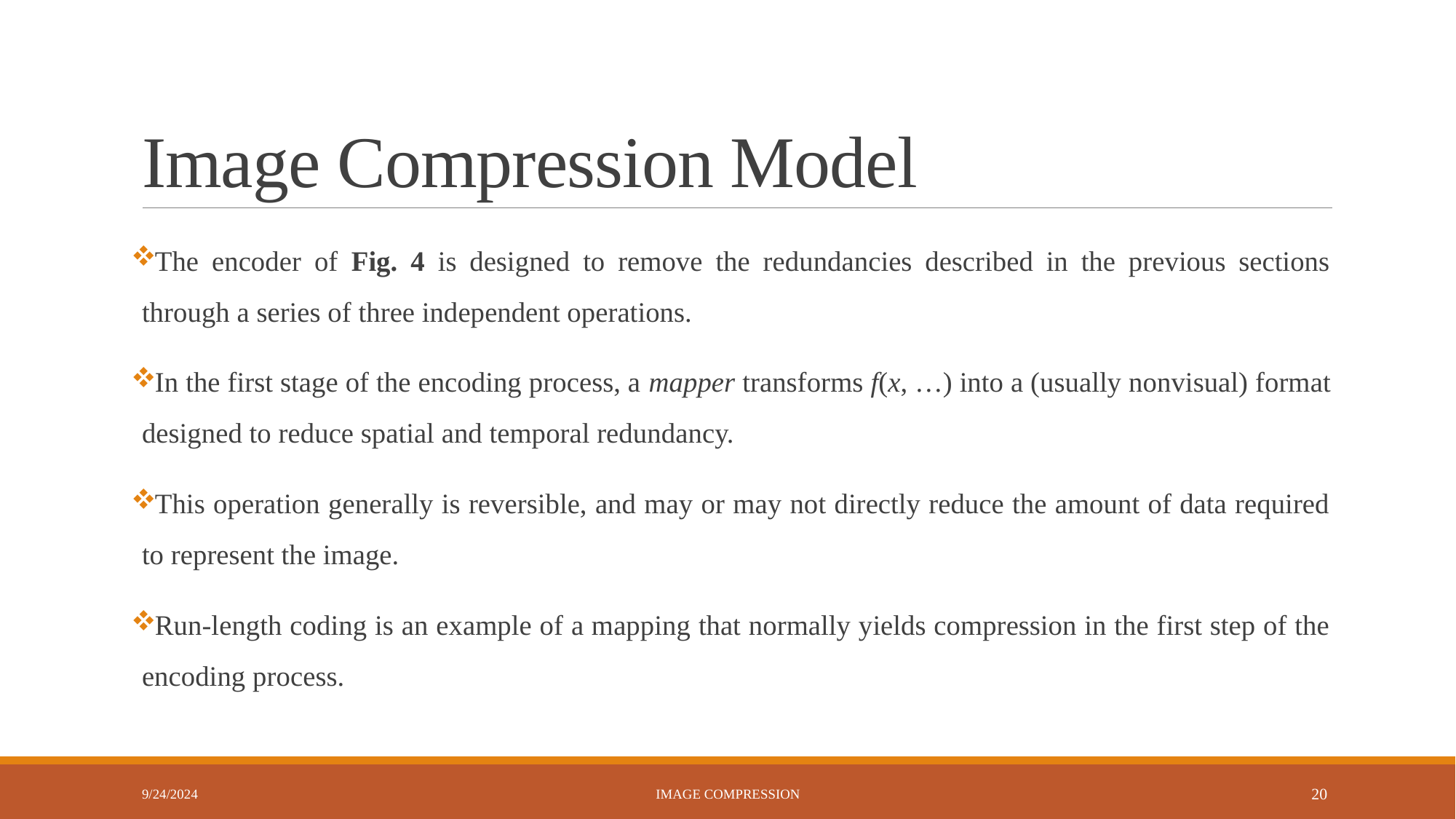

# Image Compression Model
The encoder of Fig. 4 is designed to remove the redundancies described in the previous sections through a series of three independent operations.
In the first stage of the encoding process, a mapper transforms f(x, …) into a (usually nonvisual) format designed to reduce spatial and temporal redundancy.
This operation generally is reversible, and may or may not directly reduce the amount of data required to represent the image.
Run-length coding is an example of a mapping that normally yields compression in the first step of the encoding process.
9/24/2024
Image Compression
20